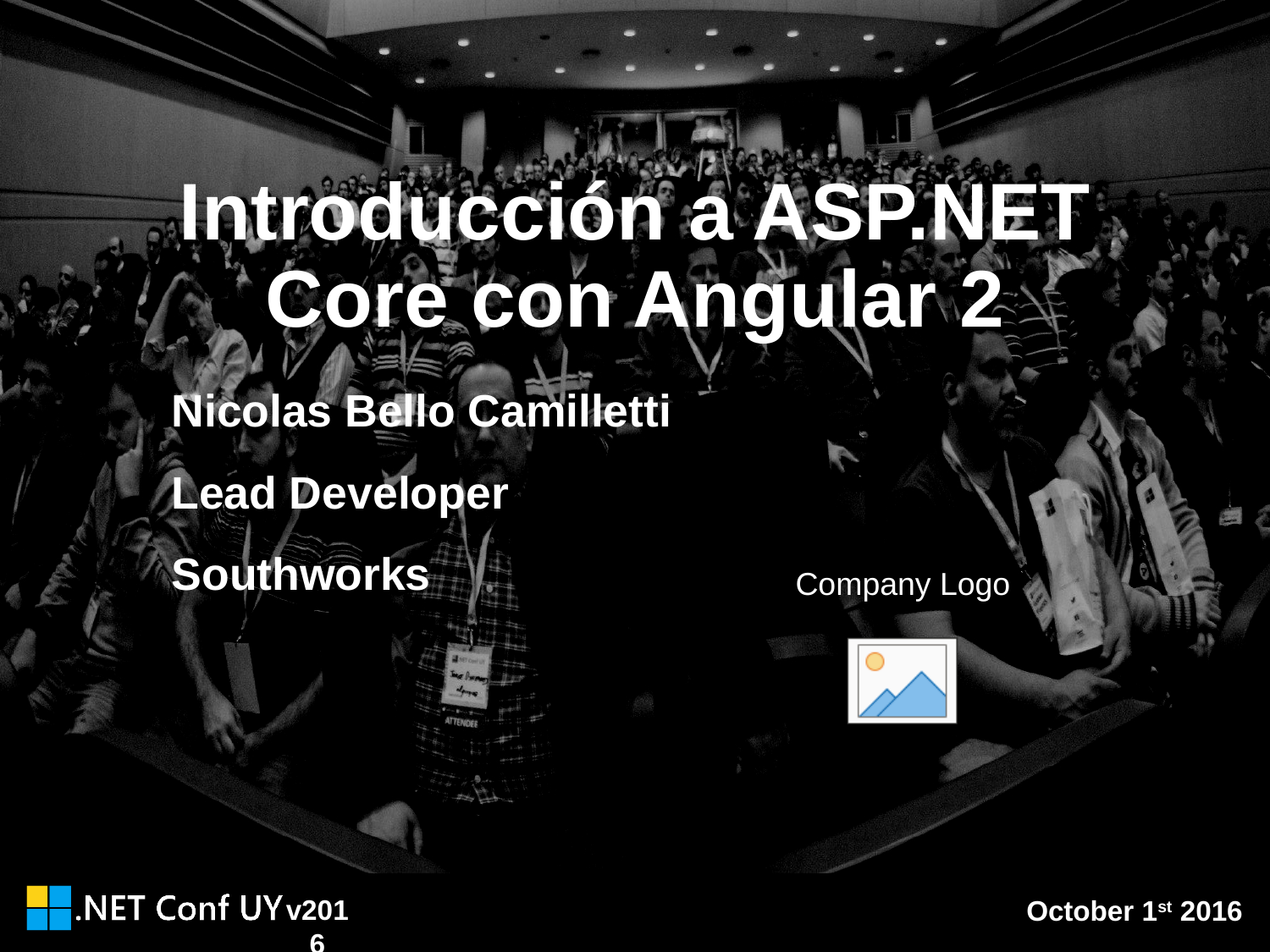

# Introducción a ASP.NET Core con Angular 2
Nicolas Bello Camilletti
Lead Developer
Southworks